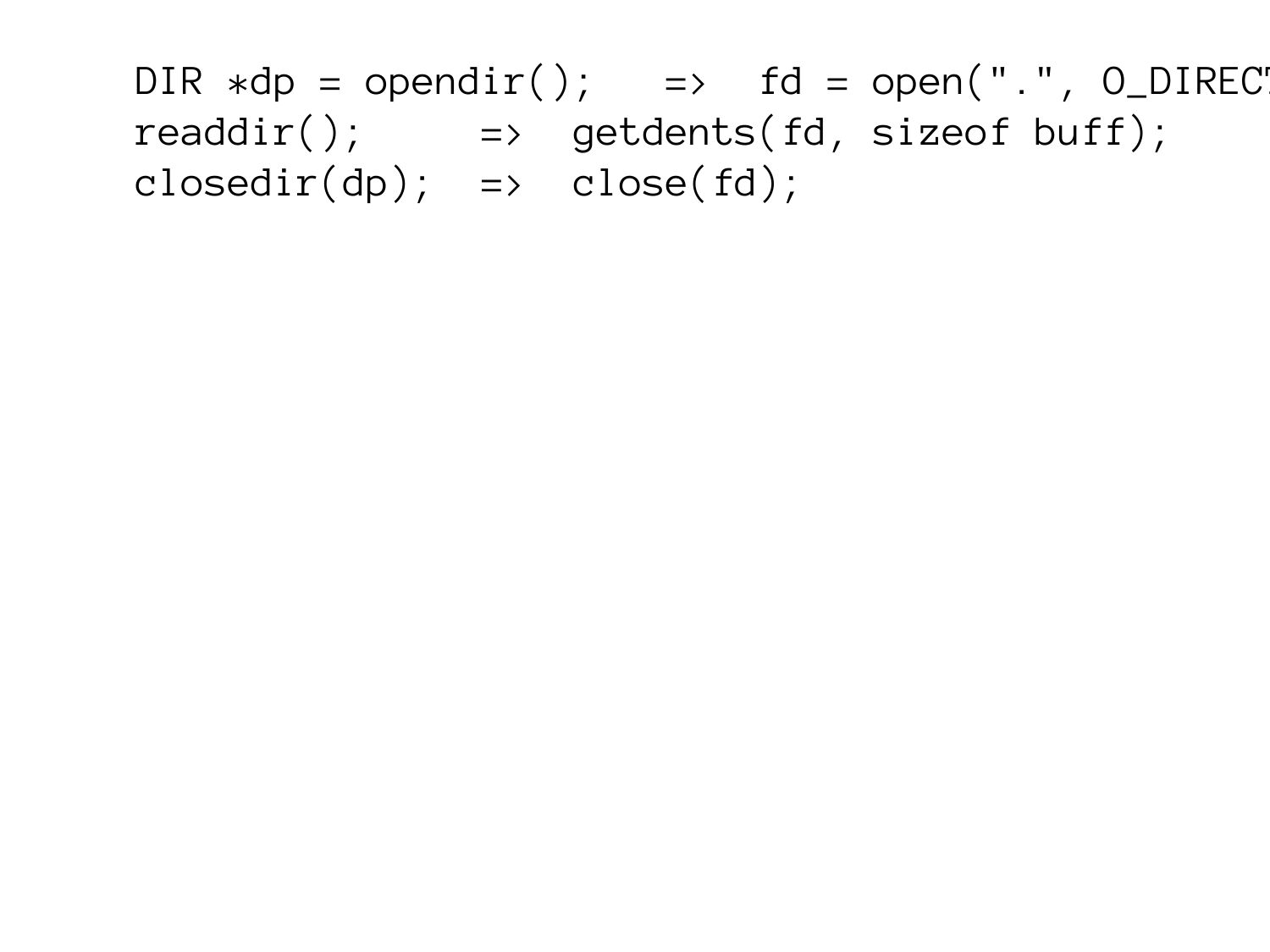

DIR *dp = opendir();   =>  fd = open(".", O_DIRECTORY );
readdir();     =>  getdents(fd, sizeof buff);
closedir(dp);  =>  close(fd);